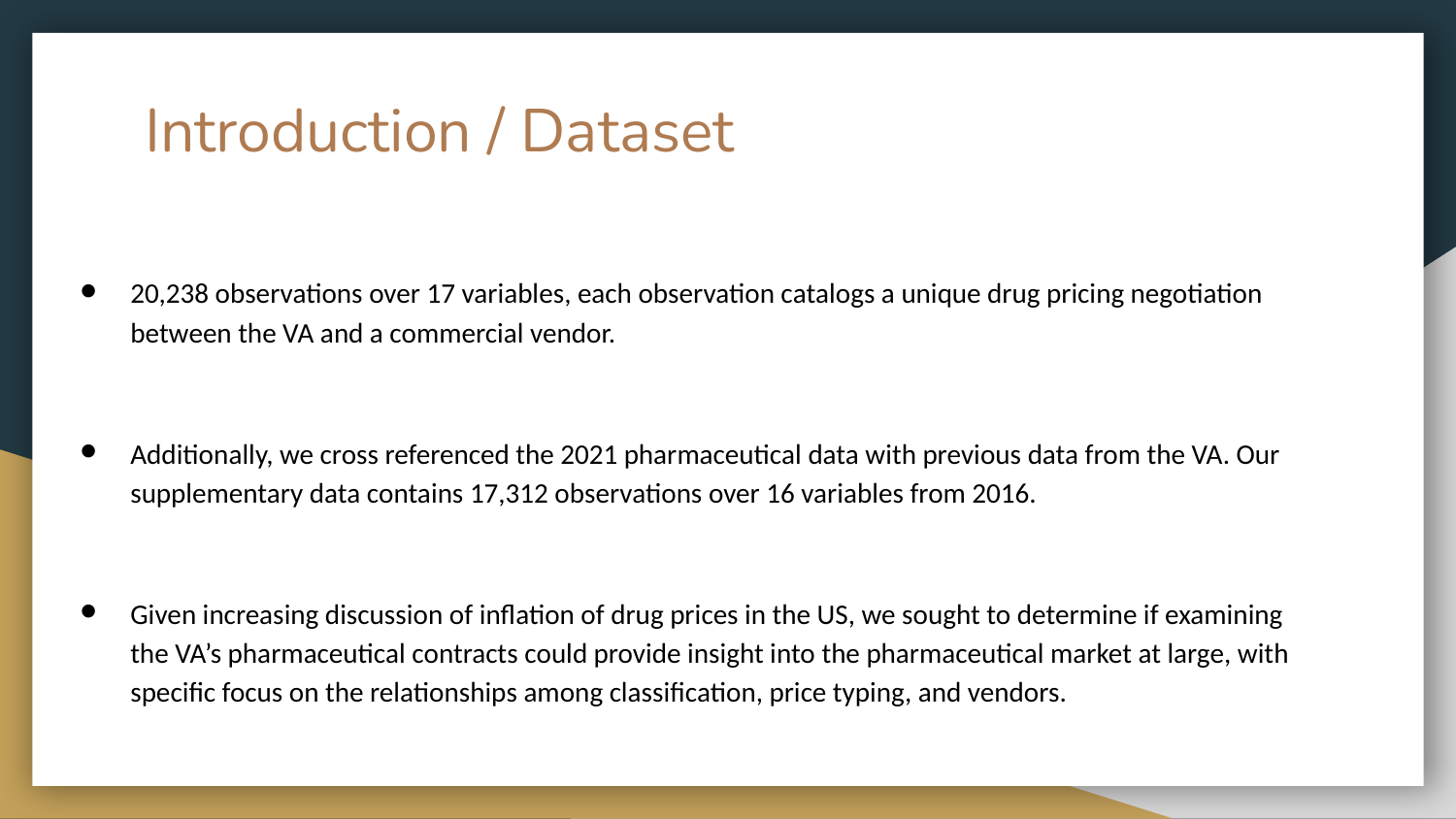

# Introduction / Dataset
20,238 observations over 17 variables, each observation catalogs a unique drug pricing negotiation between the VA and a commercial vendor.

Additionally, we cross referenced the 2021 pharmaceutical data with previous data from the VA. Our supplementary data contains 17,312 observations over 16 variables from 2016.

Given increasing discussion of inflation of drug prices in the US, we sought to determine if examining the VA’s pharmaceutical contracts could provide insight into the pharmaceutical market at large, with specific focus on the relationships among classification, price typing, and vendors.